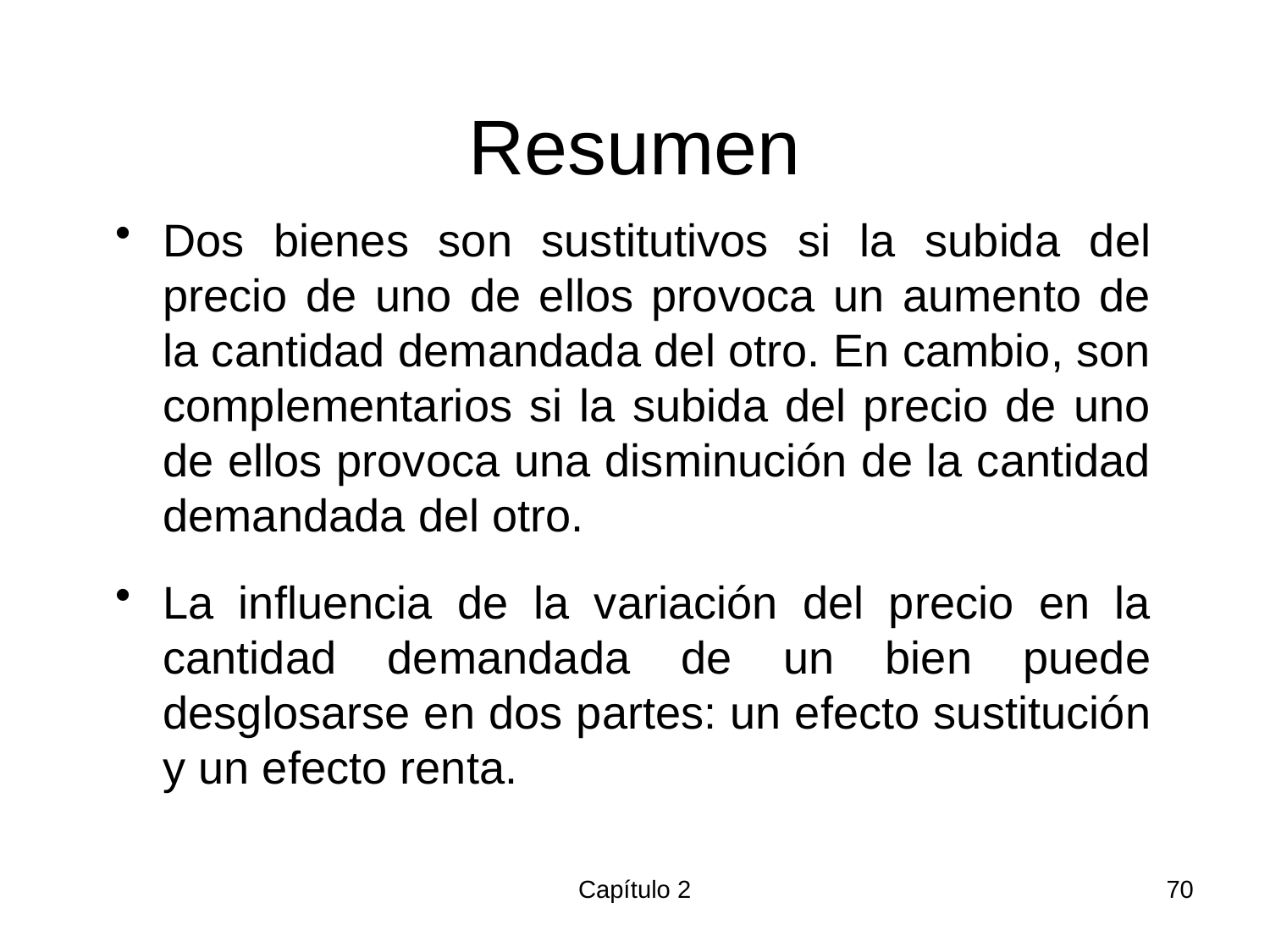

# Resumen
Dos bienes son sustitutivos si la subida del precio de uno de ellos provoca un aumento de la cantidad demandada del otro. En cambio, son complementarios si la subida del precio de uno de ellos provoca una disminución de la cantidad demandada del otro.
La influencia de la variación del precio en la cantidad demandada de un bien puede desglosarse en dos partes: un efecto sustitución y un efecto renta.

Capítulo 2
70